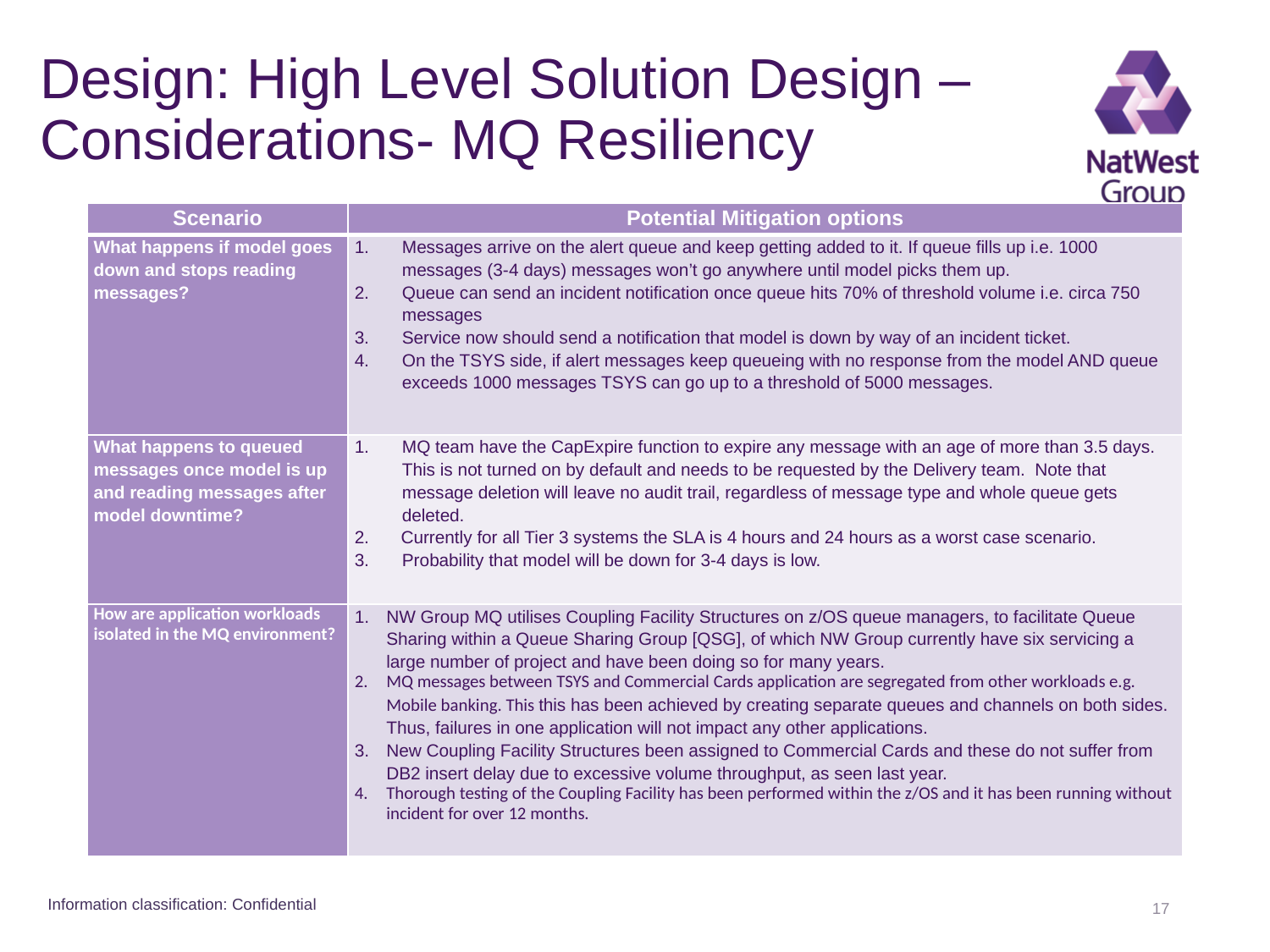

# Design: High Level Solution Design – Considerations- MQ Resiliency
| Scenario | Potential Mitigation options |
| --- | --- |
| What happens if model goes down and stops reading messages? | Messages arrive on the alert queue and keep getting added to it. If queue fills up i.e. 1000 messages (3-4 days) messages won’t go anywhere until model picks them up. Queue can send an incident notification once queue hits 70% of threshold volume i.e. circa 750 messages   Service now should send a notification that model is down by way of an incident ticket. On the TSYS side, if alert messages keep queueing with no response from the model AND queue exceeds 1000 messages TSYS can go up to a threshold of 5000 messages. |
| What happens to queued messages once model is up and reading messages after model downtime? | MQ team have the CapExpire function to expire any message with an age of more than 3.5 days. This is not turned on by default and needs to be requested by the Delivery team. Note that message deletion will leave no audit trail, regardless of message type and whole queue gets deleted.   Currently for all Tier 3 systems the SLA is 4 hours and 24 hours as a worst case scenario. Probability that model will be down for 3-4 days is low. |
| How are application workloads isolated in the MQ environment? | NW Group MQ utilises Coupling Facility Structures on z/OS queue managers, to facilitate Queue Sharing within a Queue Sharing Group [QSG], of which NW Group currently have six servicing a large number of project and have been doing so for many years. MQ messages between TSYS and Commercial Cards application are segregated from other workloads e.g. Mobile banking. This this has been achieved by creating separate queues and channels on both sides. Thus, failures in one application will not impact any other applications. New Coupling Facility Structures been assigned to Commercial Cards and these do not suffer from DB2 insert delay due to excessive volume throughput, as seen last year. Thorough testing of the Coupling Facility has been performed within the z/OS and it has been running without incident for over 12 months. |
17